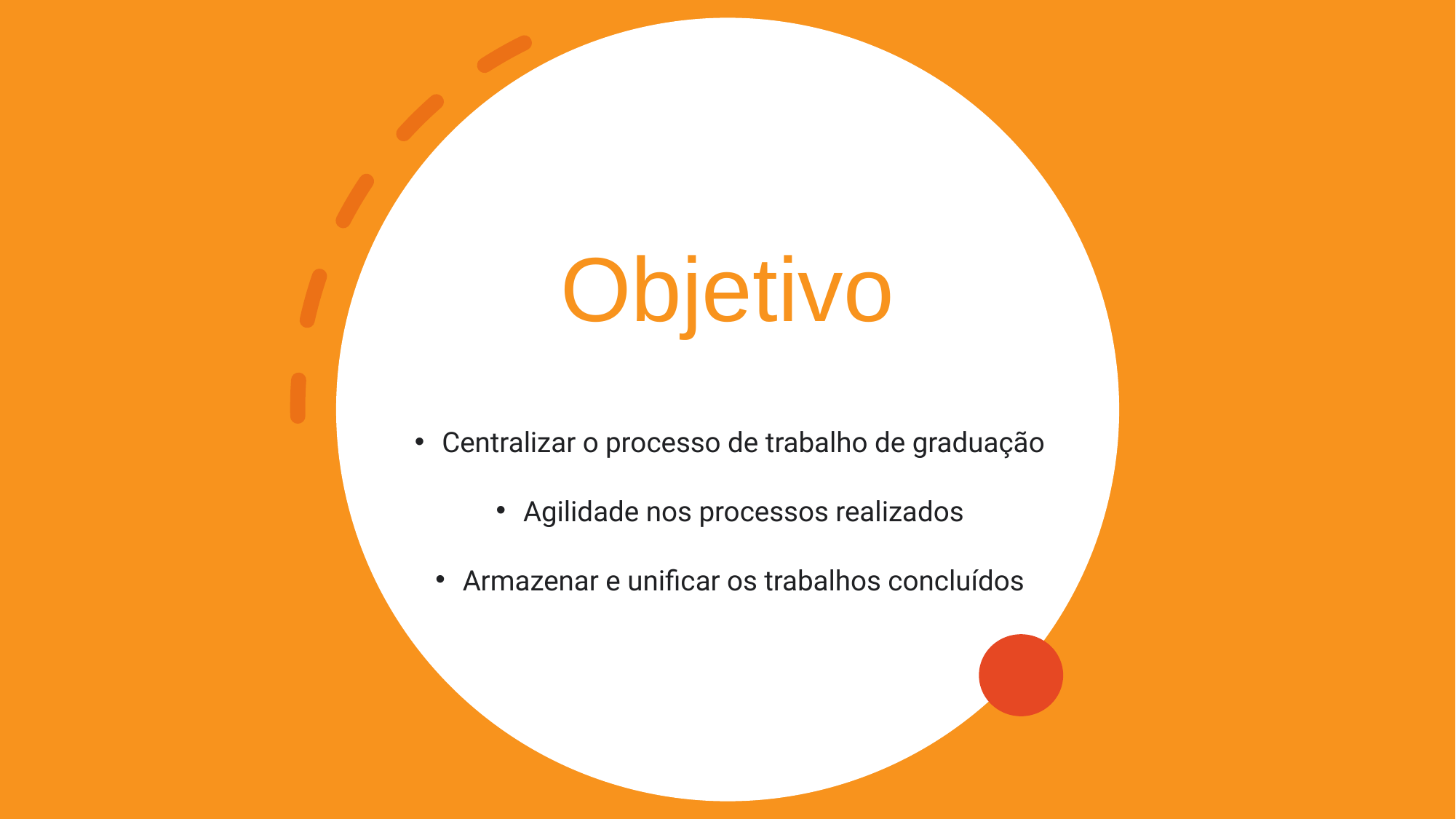

# Objetivo
Centralizar o processo de trabalho de graduação
Agilidade nos processos realizados
Armazenar e unificar os trabalhos concluídos